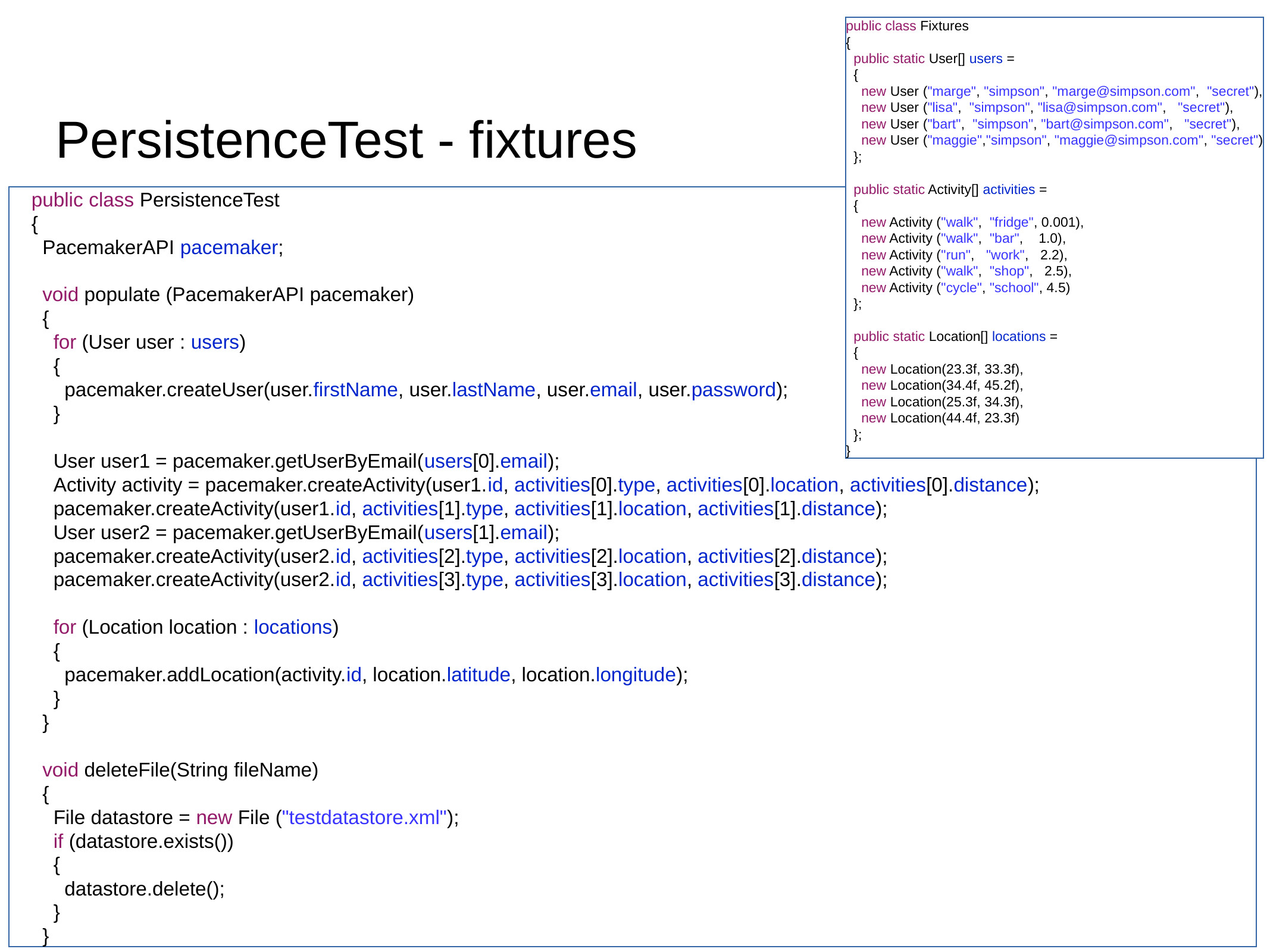

public class Fixtures
{
  public static User[] users =
  {
    new User ("marge", "simpson", "marge@simpson.com",  "secret"),
    new User ("lisa",  "simpson", "lisa@simpson.com",   "secret"),
    new User ("bart",  "simpson", "bart@simpson.com",   "secret"),
    new User ("maggie","simpson", "maggie@simpson.com", "secret")
  };

  public static Activity[] activities =
  {
    new Activity ("walk",  "fridge", 0.001),
    new Activity ("walk",  "bar",    1.0),
    new Activity ("run",   "work",   2.2),
    new Activity ("walk",  "shop",   2.5),
    new Activity ("cycle", "school", 4.5)
  };

  public static Location[] locations =
  {
    new Location(23.3f, 33.3f),
    new Location(34.4f, 45.2f),
    new Location(25.3f, 34.3f),
    new Location(44.4f, 23.3f)
  };
}
# PersistenceTest - fixtures
public class PersistenceTest
{
  PacemakerAPI pacemaker;

  void populate (PacemakerAPI pacemaker)
  {
    for (User user : users)
    {
      pacemaker.createUser(user.firstName, user.lastName, user.email, user.password);
    }

    User user1 = pacemaker.getUserByEmail(users[0].email);
    Activity activity = pacemaker.createActivity(user1.id, activities[0].type, activities[0].location, activities[0].distance);
    pacemaker.createActivity(user1.id, activities[1].type, activities[1].location, activities[1].distance);
    User user2 = pacemaker.getUserByEmail(users[1].email);
    pacemaker.createActivity(user2.id, activities[2].type, activities[2].location, activities[2].distance);
    pacemaker.createActivity(user2.id, activities[3].type, activities[3].location, activities[3].distance);

    for (Location location : locations)
    {
      pacemaker.addLocation(activity.id, location.latitude, location.longitude);
    }
  }

  void deleteFile(String fileName)
  {
    File datastore = new File ("testdatastore.xml");
    if (datastore.exists())
    {
      datastore.delete();
    }
  }
21